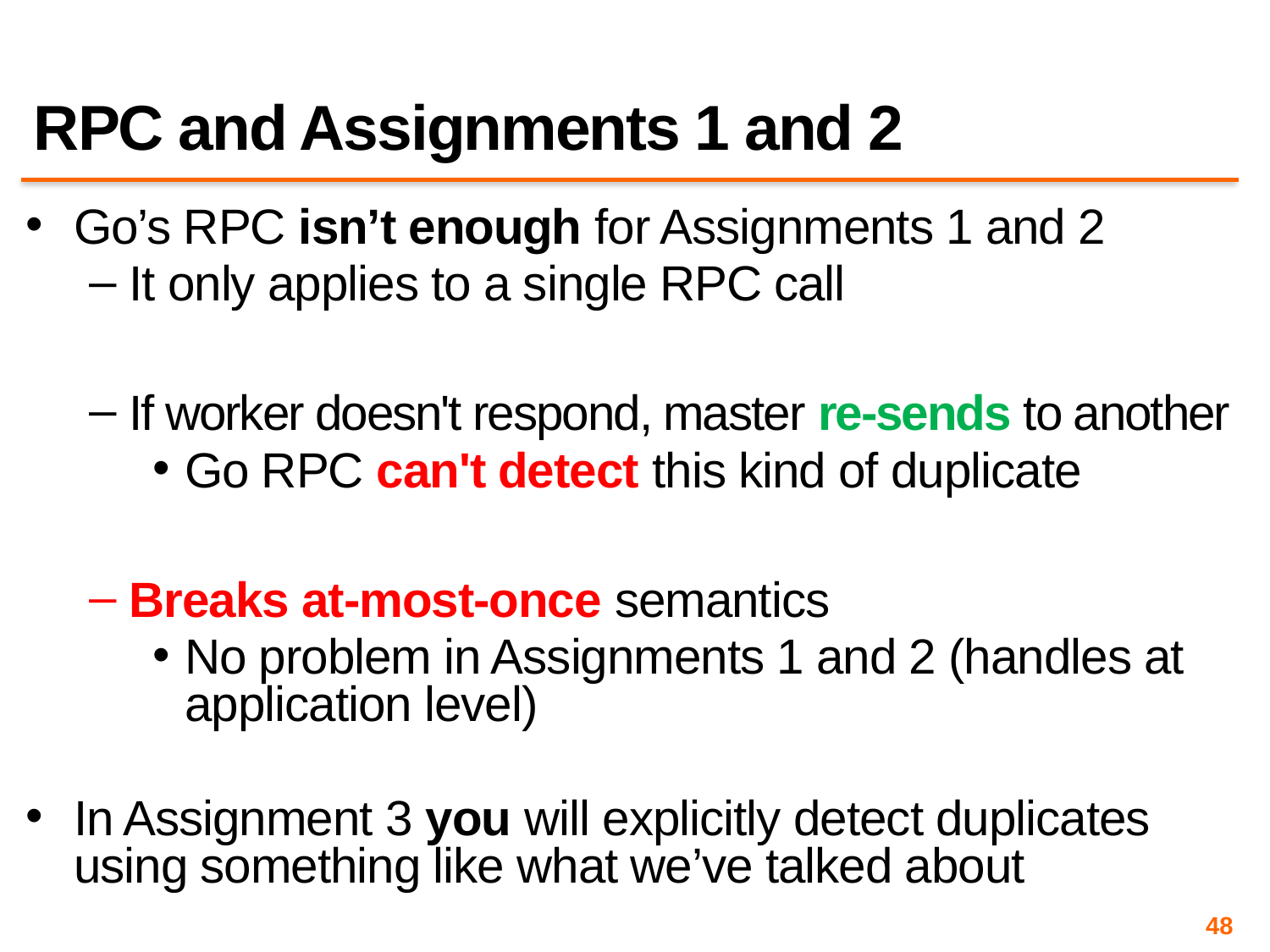

# RPC and Assignments 1 and 2
Go’s RPC isn’t enough for Assignments 1 and 2
It only applies to a single RPC call

If worker doesn't respond, master re-sends to another
Go RPC can't detect this kind of duplicate

Breaks at-most-once semantics
No problem in Assignments 1 and 2 (handles at application level)

In Assignment 3 you will explicitly detect duplicates using something like what we’ve talked about
48